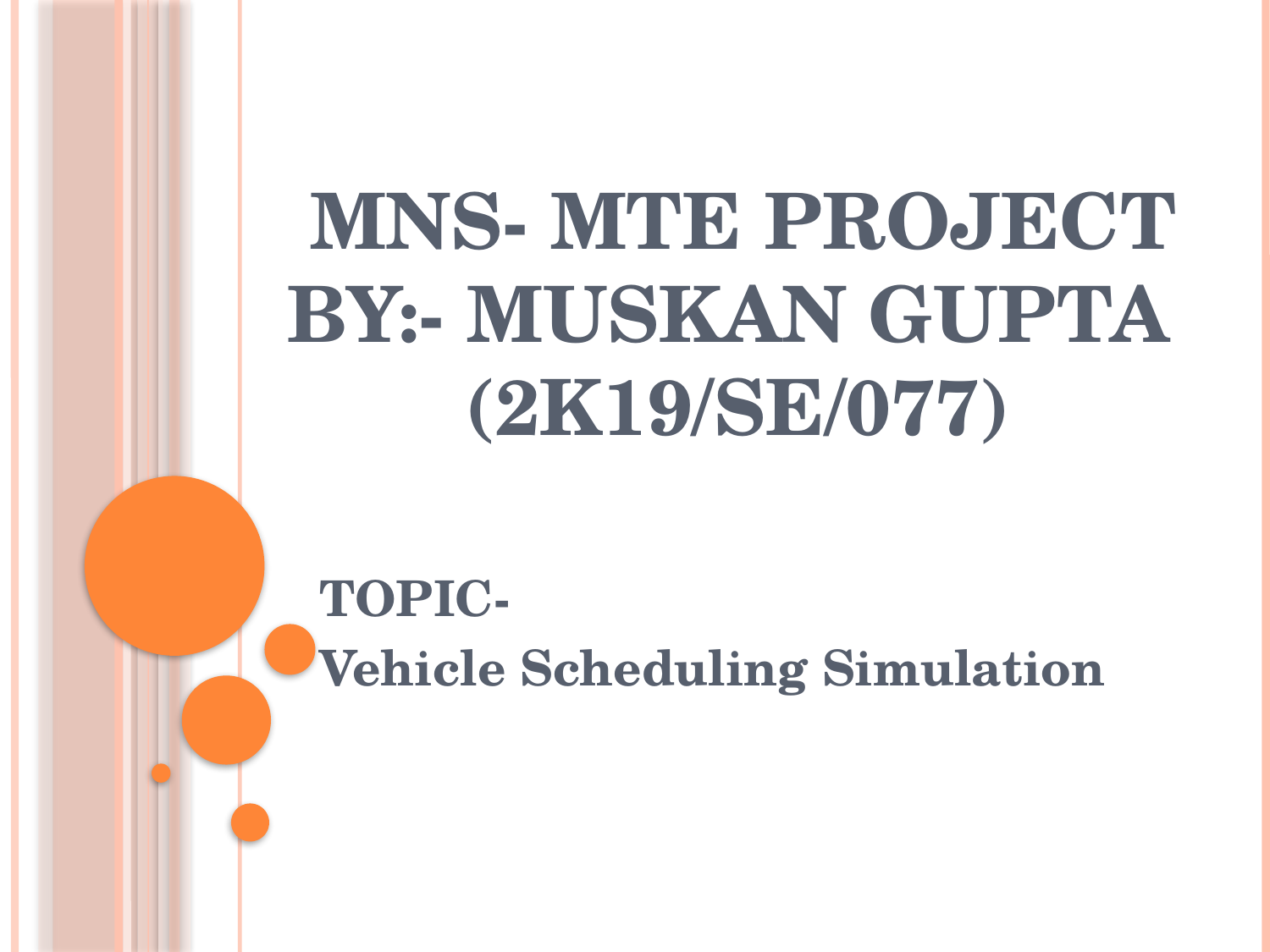

# MnS- MTE PROJECT BY:- MUSKAN GUPTA (2K19/SE/077)
TOPIC-
Vehicle Scheduling Simulation